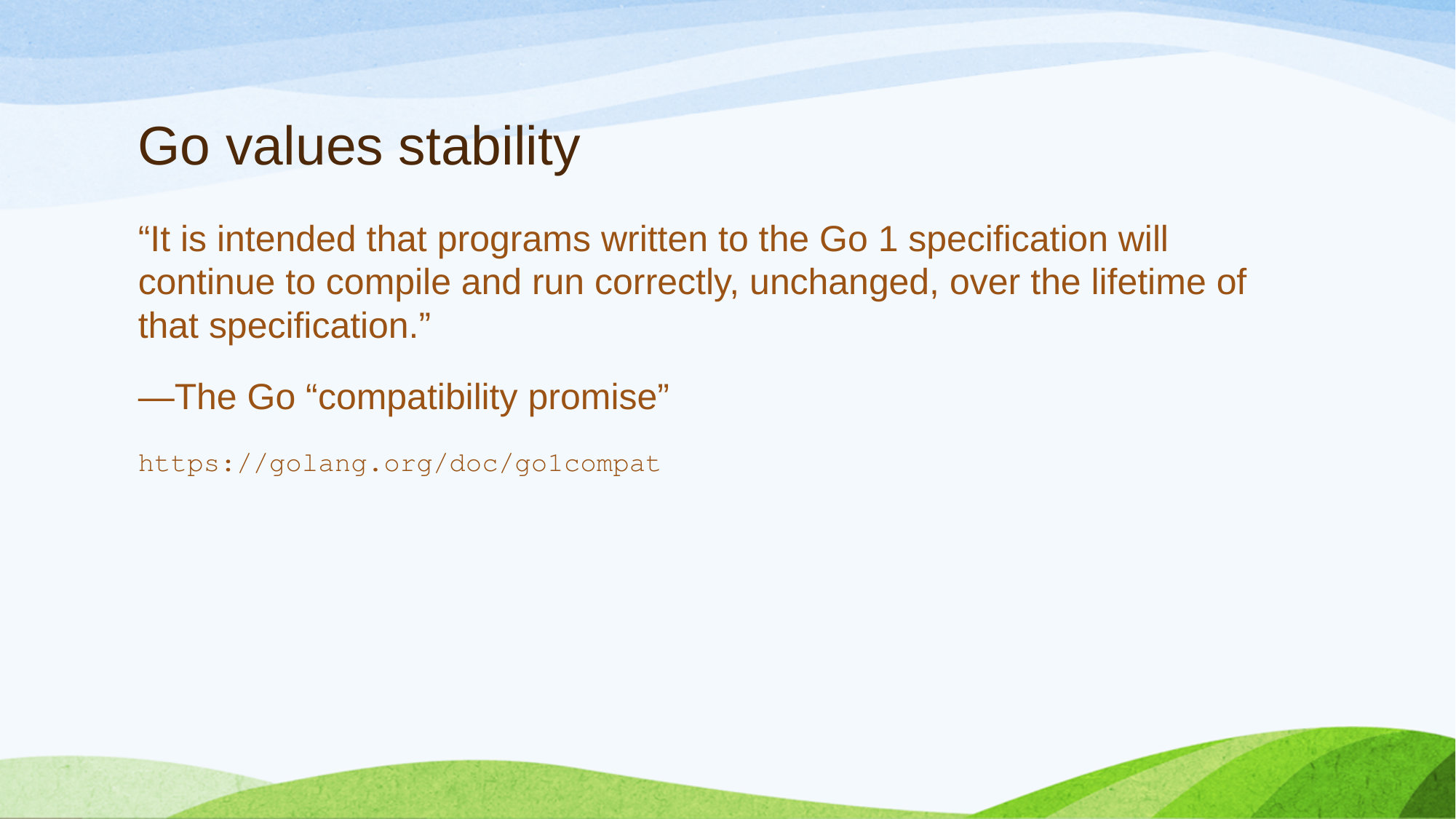

# Go values stability
“It is intended that programs written to the Go 1 specification will continue to compile and run correctly, unchanged, over the lifetime of that specification.”
—The Go “compatibility promise”
https://golang.org/doc/go1compat